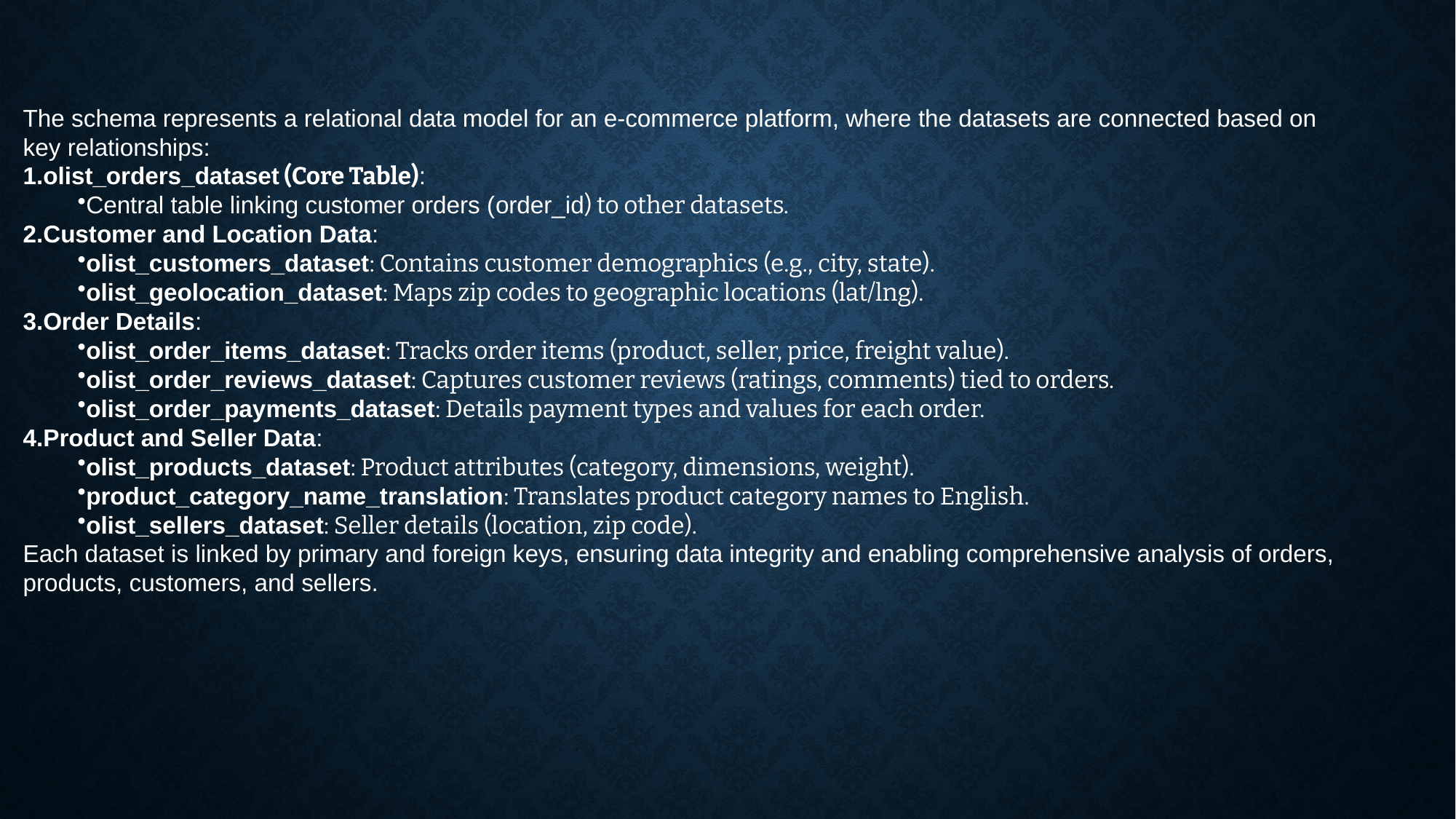

The schema represents a relational data model for an e-commerce platform, where the datasets are connected based on key relationships:
olist_orders_dataset (Core Table):
Central table linking customer orders (order_id) to other datasets.
Customer and Location Data:
olist_customers_dataset: Contains customer demographics (e.g., city, state).
olist_geolocation_dataset: Maps zip codes to geographic locations (lat/lng).
Order Details:
olist_order_items_dataset: Tracks order items (product, seller, price, freight value).
olist_order_reviews_dataset: Captures customer reviews (ratings, comments) tied to orders.
olist_order_payments_dataset: Details payment types and values for each order.
Product and Seller Data:
olist_products_dataset: Product attributes (category, dimensions, weight).
product_category_name_translation: Translates product category names to English.
olist_sellers_dataset: Seller details (location, zip code).
Each dataset is linked by primary and foreign keys, ensuring data integrity and enabling comprehensive analysis of orders, products, customers, and sellers.